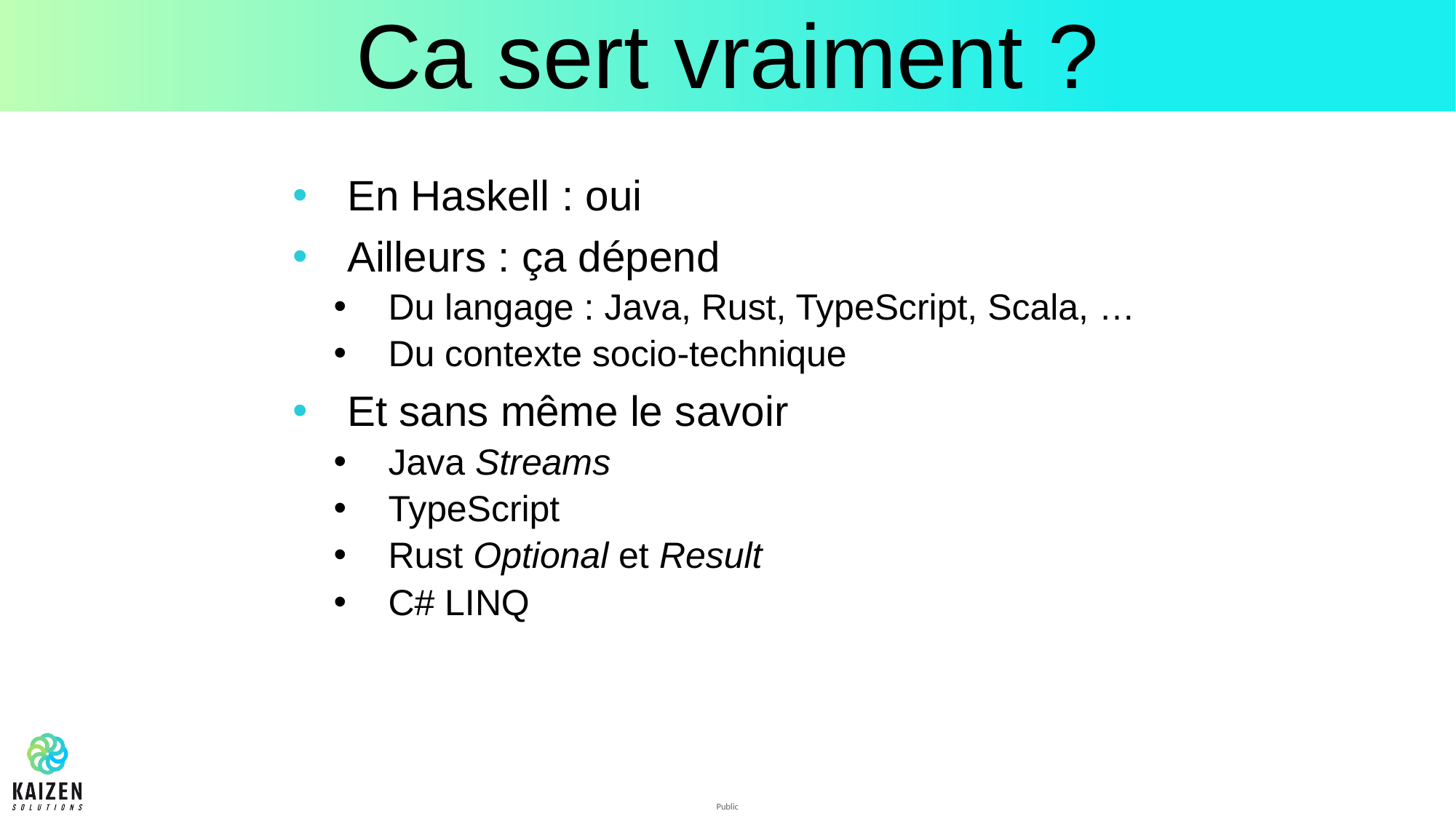

# Ca sert vraiment ?
En Haskell : oui
Ailleurs : ça dépend
Du langage : Java, Rust, TypeScript, Scala, …
Du contexte socio-technique
Et sans même le savoir
Java Streams
TypeScript
Rust Optional et Result
C# LINQ